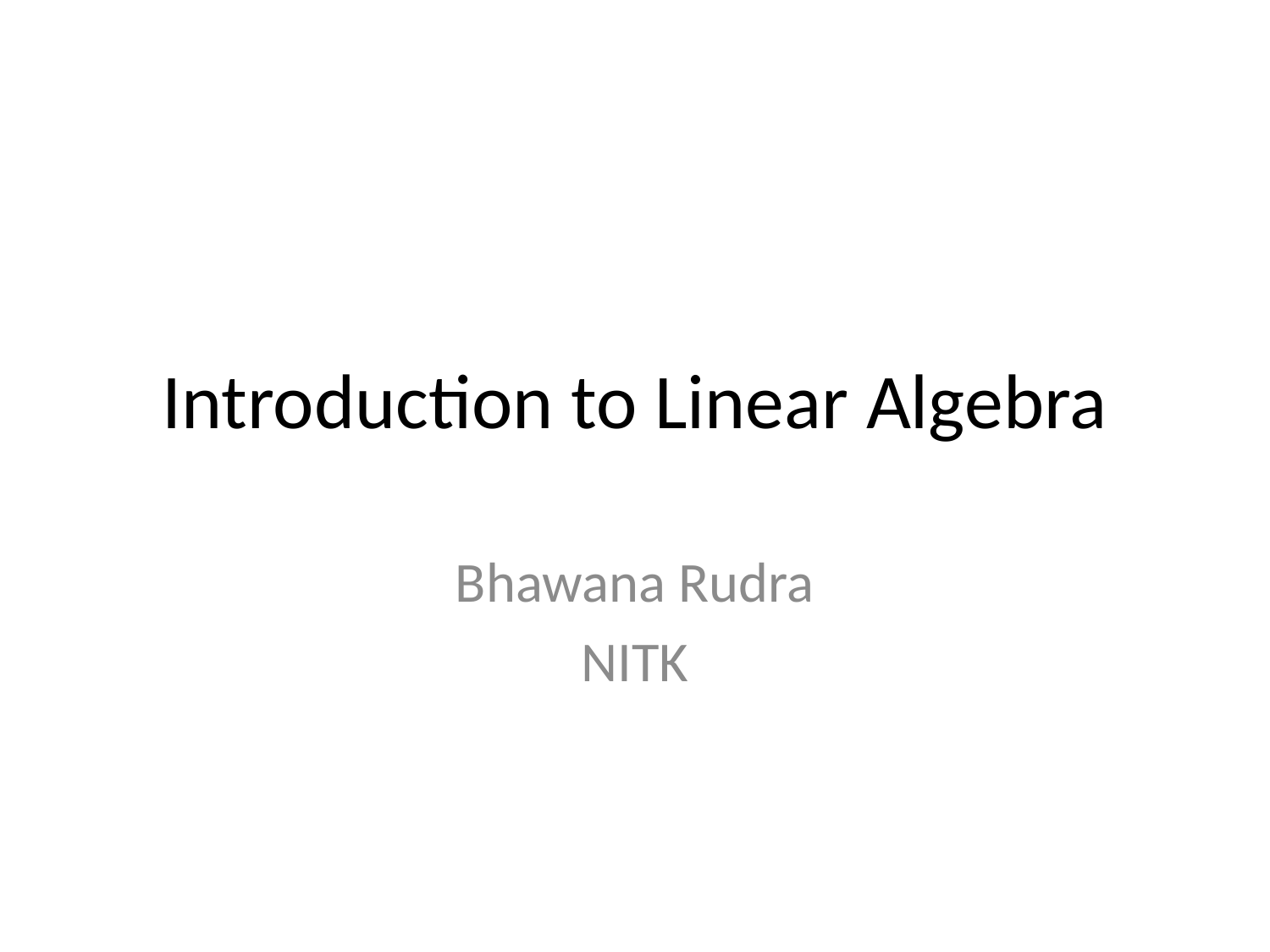

# Introduction to Linear Algebra
Bhawana Rudra
NITK